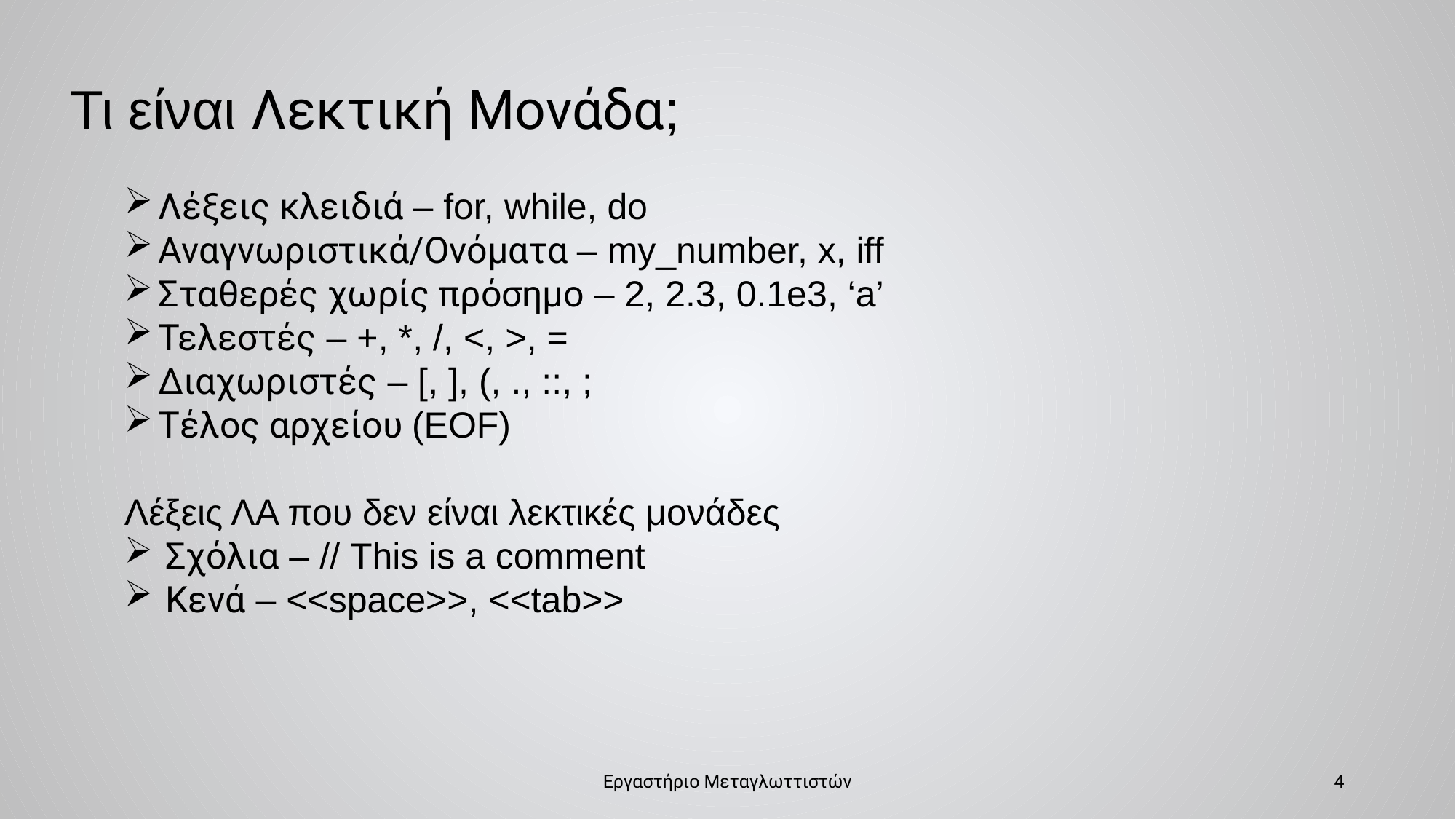

Τι είναι Λεκτική Μονάδα;
Λέξεις κλειδιά – for, while, do
Αναγνωριστικά/Ονόματα – my_number, x, iff
Σταθερές χωρίς πρόσημο – 2, 2.3, 0.1e3, ‘a’
Τελεστές – +, *, /, <, >, =
Διαχωριστές – [, ], (, ., ::, ;
Τέλος αρχείου (EOF)

Λέξεις ΛΑ που δεν είναι λεκτικές μονάδες
Σχόλια – // This is a comment
Κενά – <<space>>, <<tab>>
Εργαστήριο Μεταγλωττιστών
4